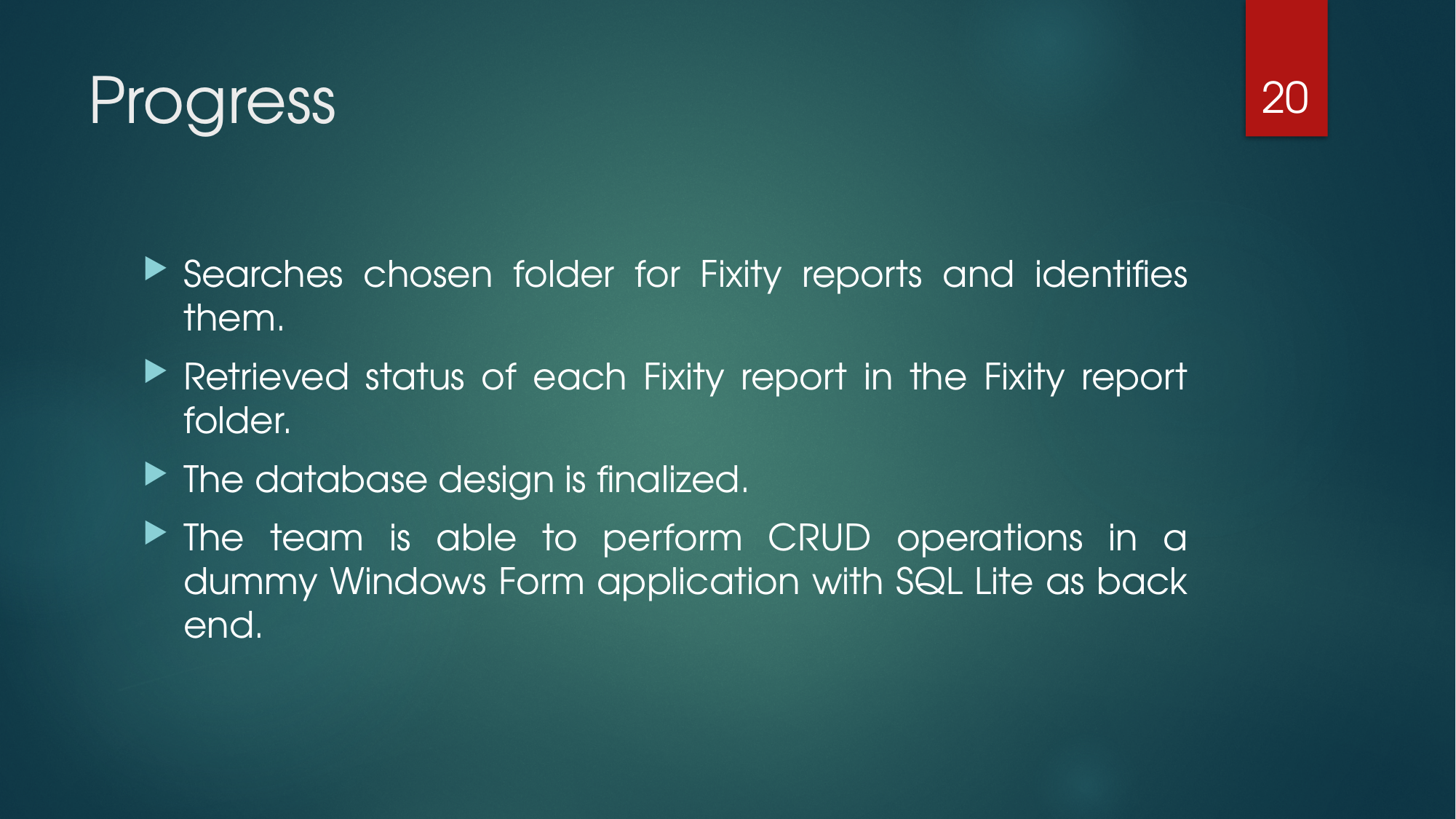

20
# Progress
Searches chosen folder for Fixity reports and identifies them.
Retrieved status of each Fixity report in the Fixity report folder.
The database design is finalized.
The team is able to perform CRUD operations in a dummy Windows Form application with SQL Lite as back end.